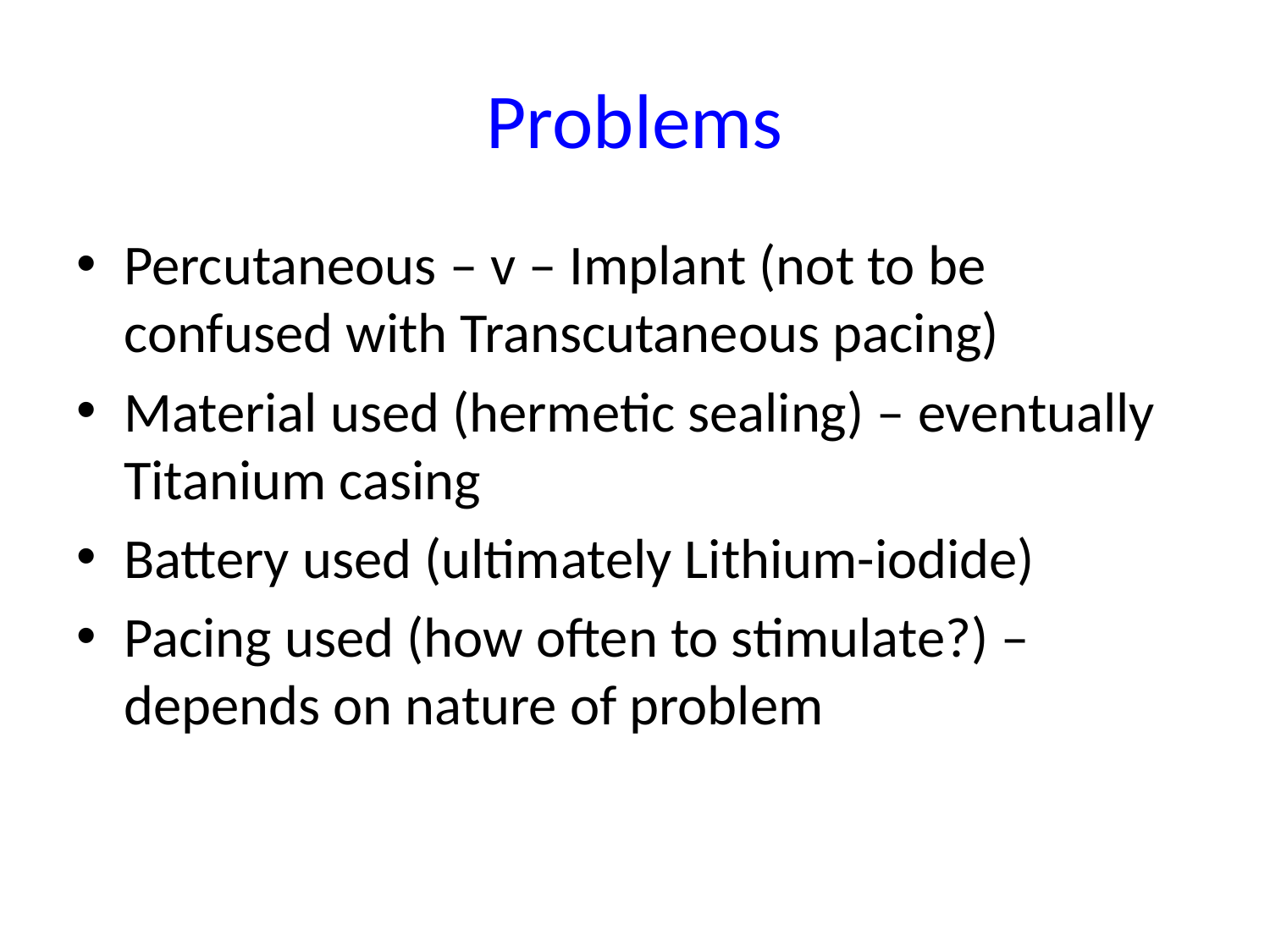

# Problems
Percutaneous – v – Implant (not to be confused with Transcutaneous pacing)
Material used (hermetic sealing) – eventually Titanium casing
Battery used (ultimately Lithium-iodide)
Pacing used (how often to stimulate?) – depends on nature of problem